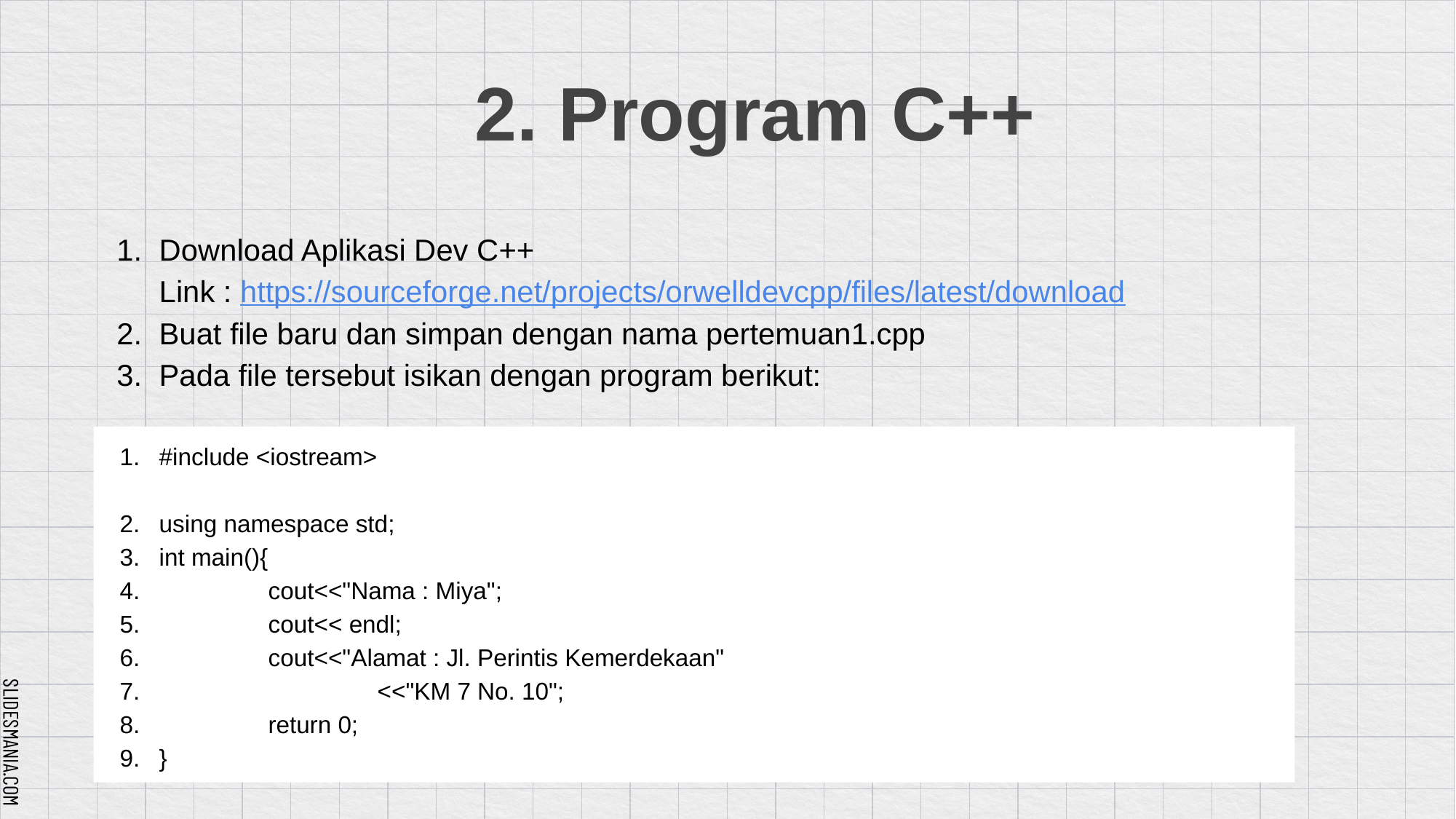

# 2. Program C++
Download Aplikasi Dev C++
Link : https://sourceforge.net/projects/orwelldevcpp/files/latest/download
Buat file baru dan simpan dengan nama pertemuan1.cpp
Pada file tersebut isikan dengan program berikut:
#include <iostream>

using namespace std;
int main(){
	cout<<"Nama : Miya";
	cout<< endl;
	cout<<"Alamat : Jl. Perintis Kemerdekaan"
		<<"KM 7 No. 10";
	return 0;
}